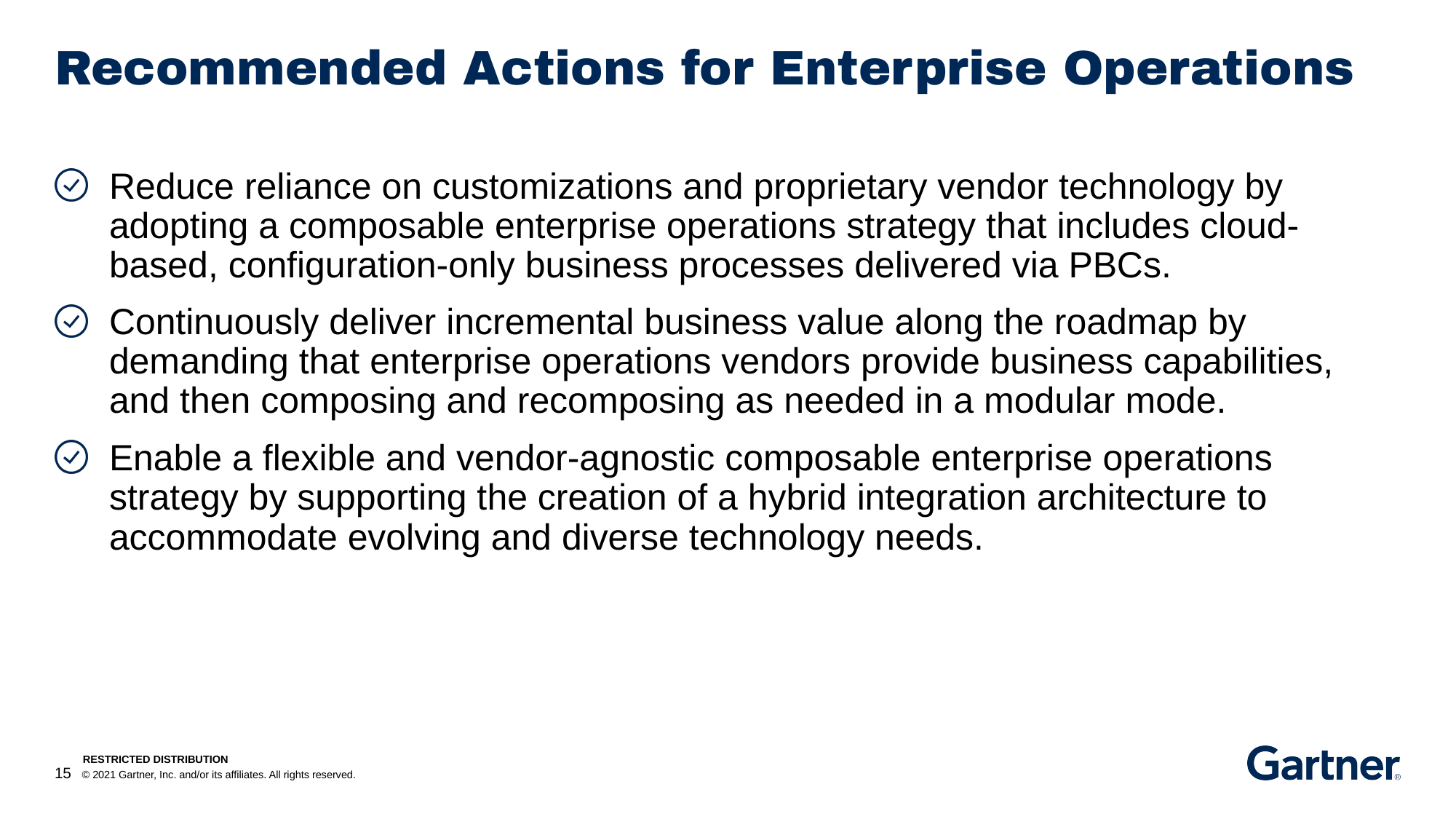

# Recommended Actions for Enterprise Operations
Reduce reliance on customizations and proprietary vendor technology by adopting a composable enterprise operations strategy that includes cloud- based, configuration-only business processes delivered via PBCs.
Continuously deliver incremental business value along the roadmap by demanding that enterprise operations vendors provide business capabilities, and then composing and recomposing as needed in a modular mode.
Enable a flexible and vendor-agnostic composable enterprise operations strategy by supporting the creation of a hybrid integration architecture to accommodate evolving and diverse technology needs.